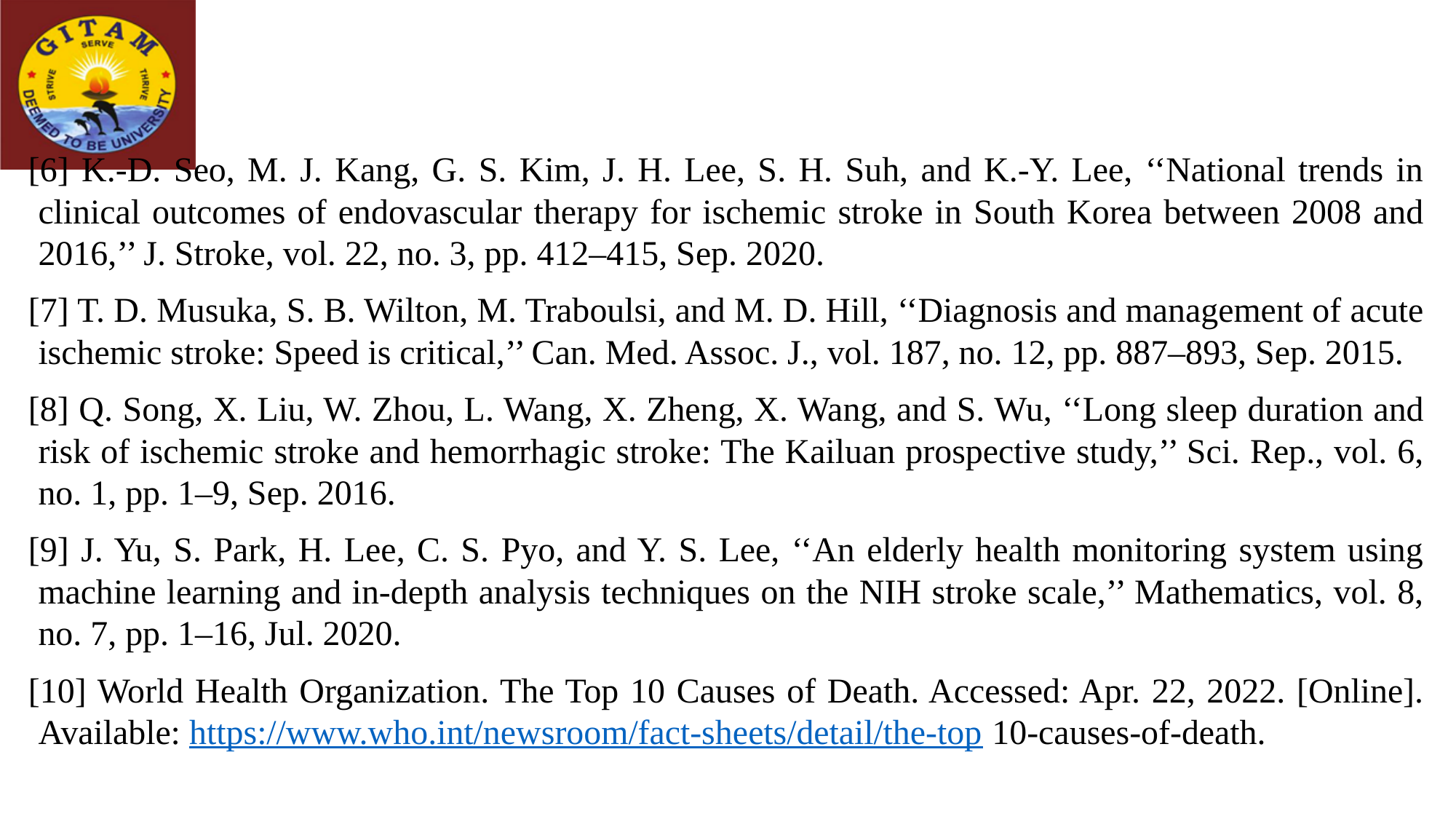

[6] K.-D. Seo, M. J. Kang, G. S. Kim, J. H. Lee, S. H. Suh, and K.-Y. Lee, ‘‘National trends in clinical outcomes of endovascular therapy for ischemic stroke in South Korea between 2008 and 2016,’’ J. Stroke, vol. 22, no. 3, pp. 412–415, Sep. 2020.
[7] T. D. Musuka, S. B. Wilton, M. Traboulsi, and M. D. Hill, ‘‘Diagnosis and management of acute ischemic stroke: Speed is critical,’’ Can. Med. Assoc. J., vol. 187, no. 12, pp. 887–893, Sep. 2015.
[8] Q. Song, X. Liu, W. Zhou, L. Wang, X. Zheng, X. Wang, and S. Wu, ‘‘Long sleep duration and risk of ischemic stroke and hemorrhagic stroke: The Kailuan prospective study,’’ Sci. Rep., vol. 6, no. 1, pp. 1–9, Sep. 2016.
[9] J. Yu, S. Park, H. Lee, C. S. Pyo, and Y. S. Lee, ‘‘An elderly health monitoring system using machine learning and in-depth analysis techniques on the NIH stroke scale,’’ Mathematics, vol. 8, no. 7, pp. 1–16, Jul. 2020.
[10] World Health Organization. The Top 10 Causes of Death. Accessed: Apr. 22, 2022. [Online]. Available: https://www.who.int/newsroom/fact-sheets/detail/the-top 10-causes-of-death.